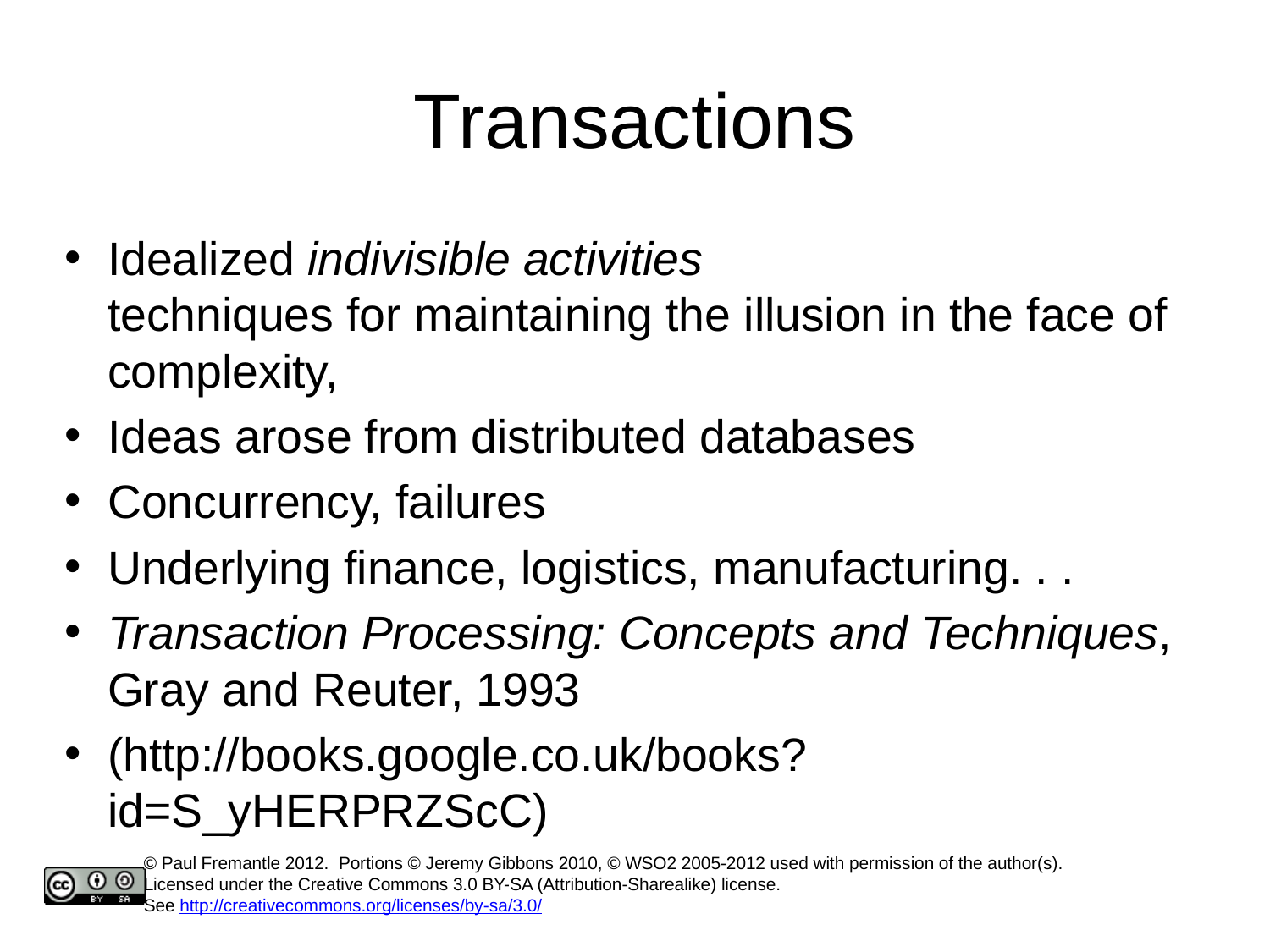

# Transactions
Idealized indivisible activities
techniques for maintaining the illusion in the face of complexity,
Ideas arose from distributed databases
Concurrency, failures
Underlying finance, logistics, manufacturing. . .
Transaction Processing: Concepts and Techniques, Gray and Reuter, 1993
(http://books.google.co.uk/books?id=S_yHERPRZScC)